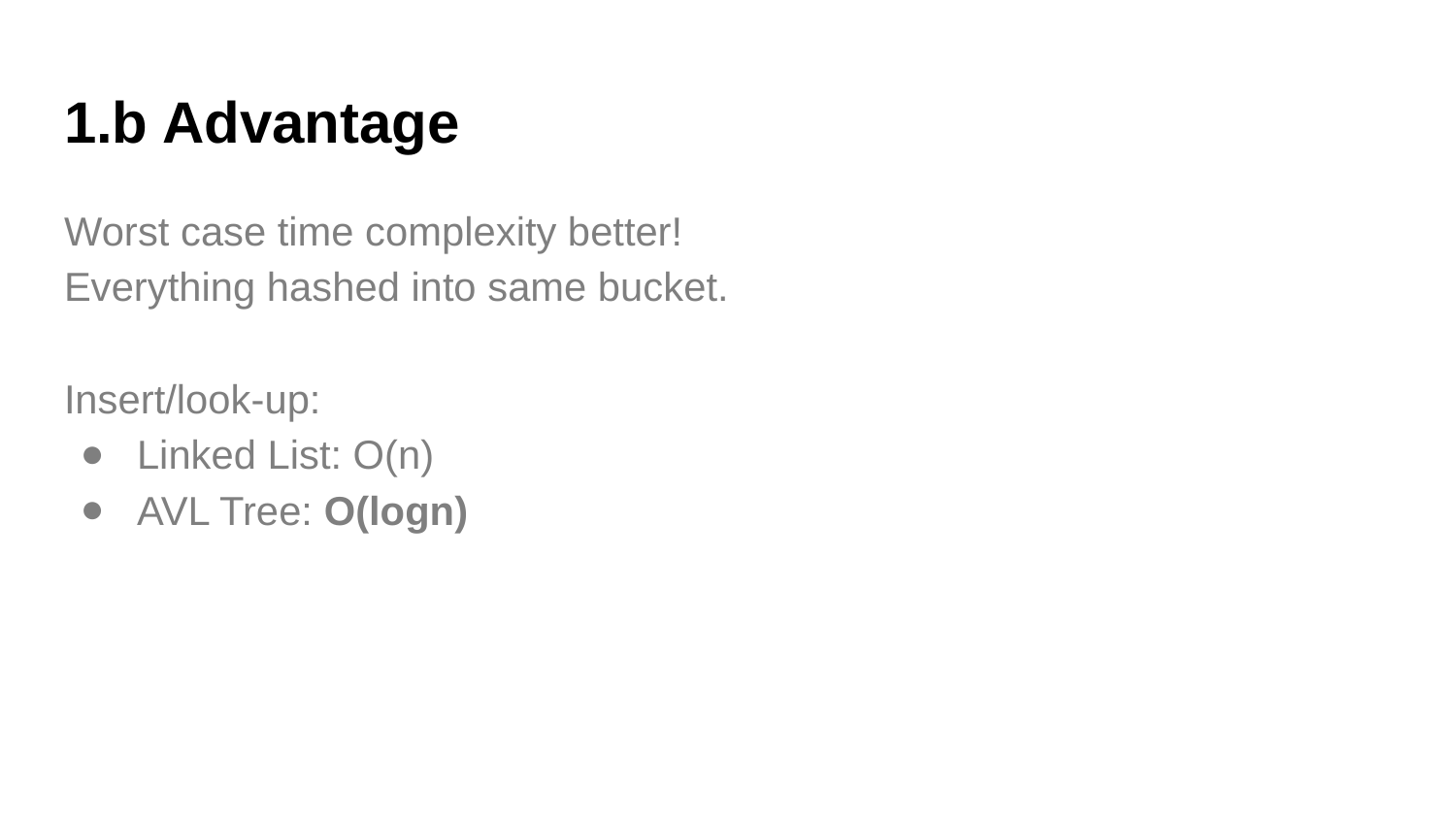

# 1.b Advantage
Worst case time complexity better!
Everything hashed into same bucket.

Insert/look-up:
Linked List: O(n)
AVL Tree: O(logn)